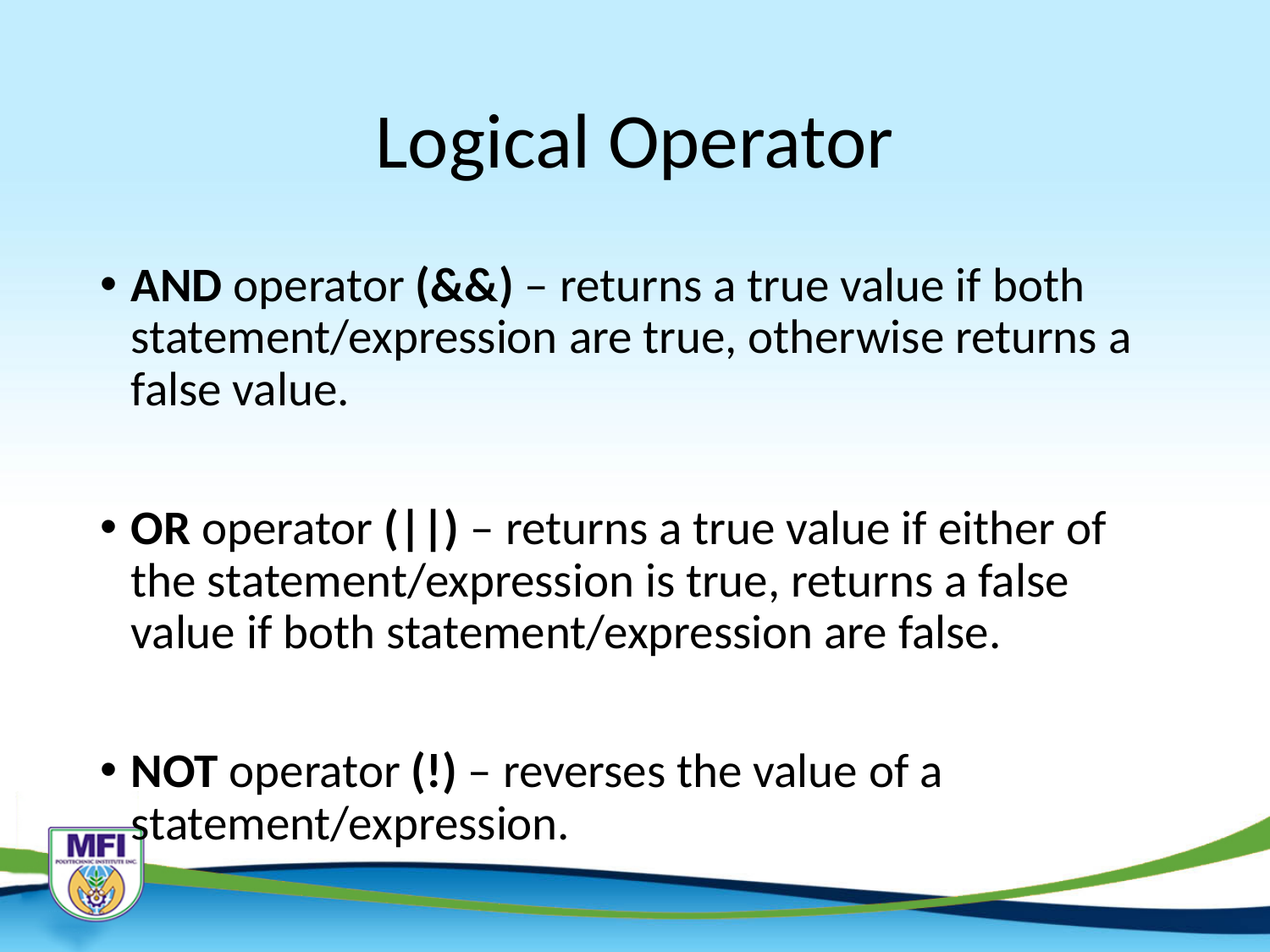

# Logical Operator
AND operator (&&) – returns a true value if both statement/expression are true, otherwise returns a false value.

OR operator (||) – returns a true value if either of the statement/expression is true, returns a false value if both statement/expression are false.

NOT operator (!) – reverses the value of a statement/expression.